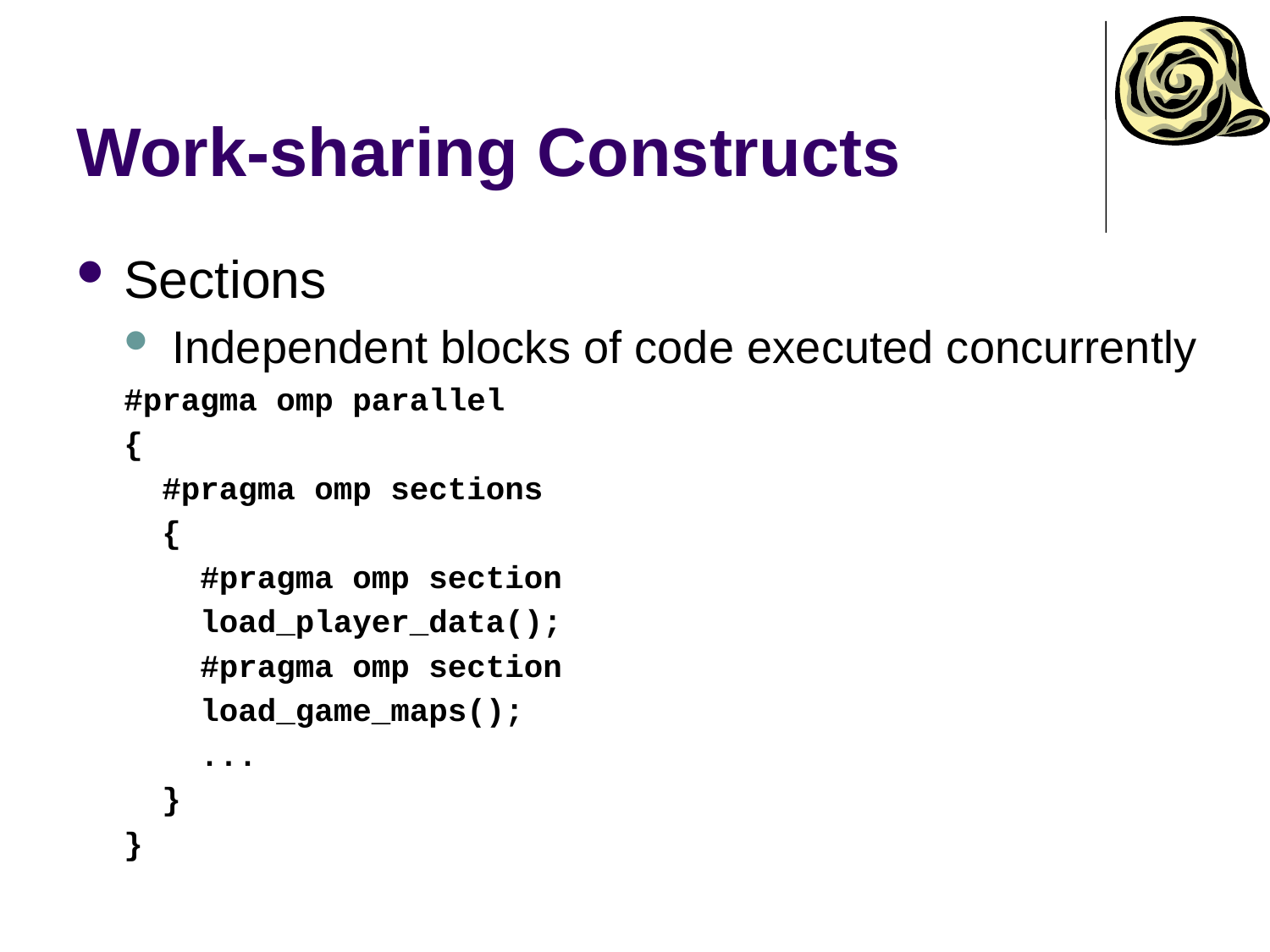

# Work-sharing Constructs
Sections
Independent blocks of code executed concurrently
#pragma omp parallel
{
  #pragma omp sections
  {
    #pragma omp section
    load_player_data();
    #pragma omp section
    load_game_maps();
    ...
  }
}